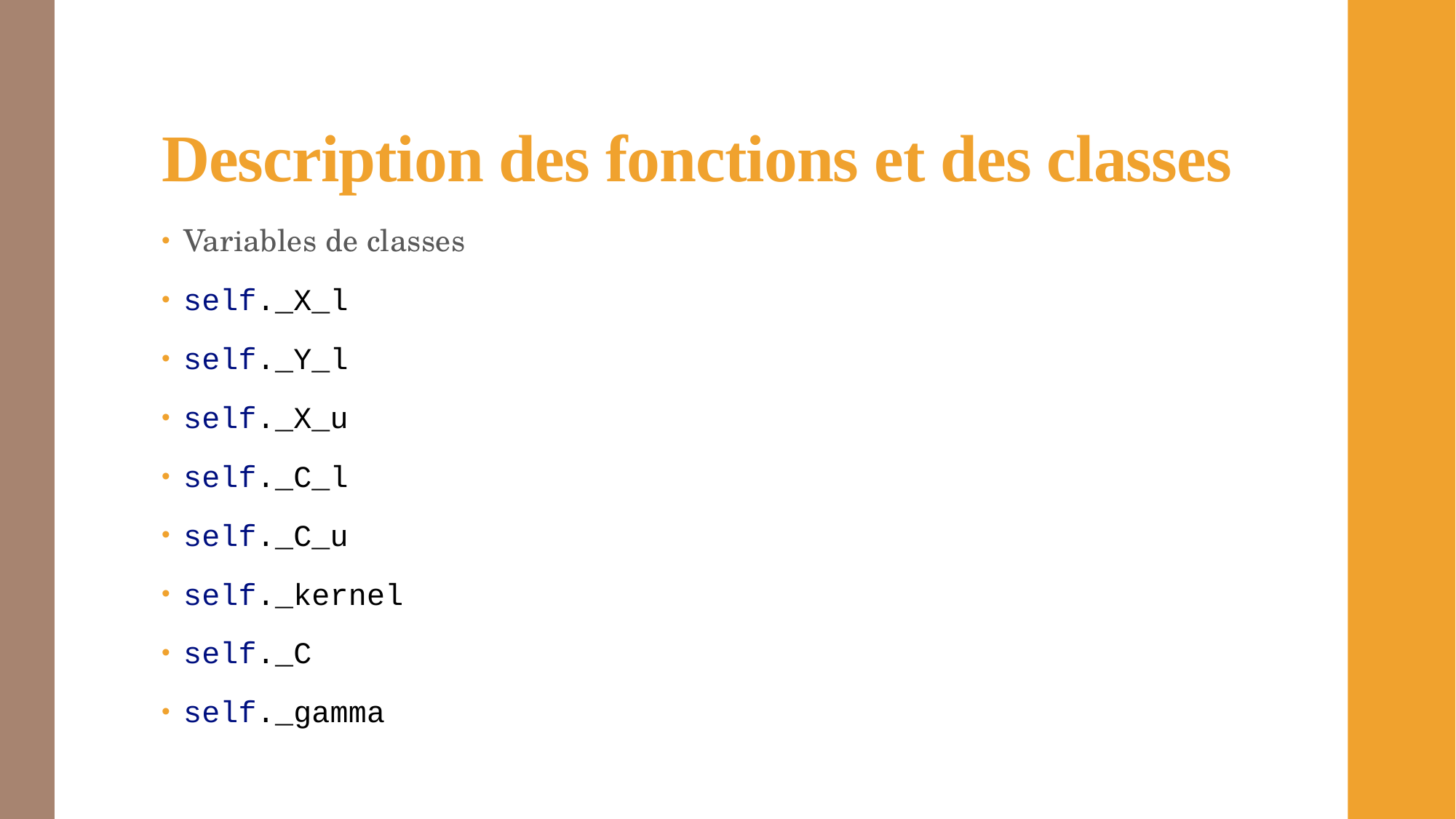

# Description des fonctions et des classes
Variables de classes
self._X_l
self._Y_l
self._X_u
self._C_l
self._C_u
self._kernel
self._C
self._gamma